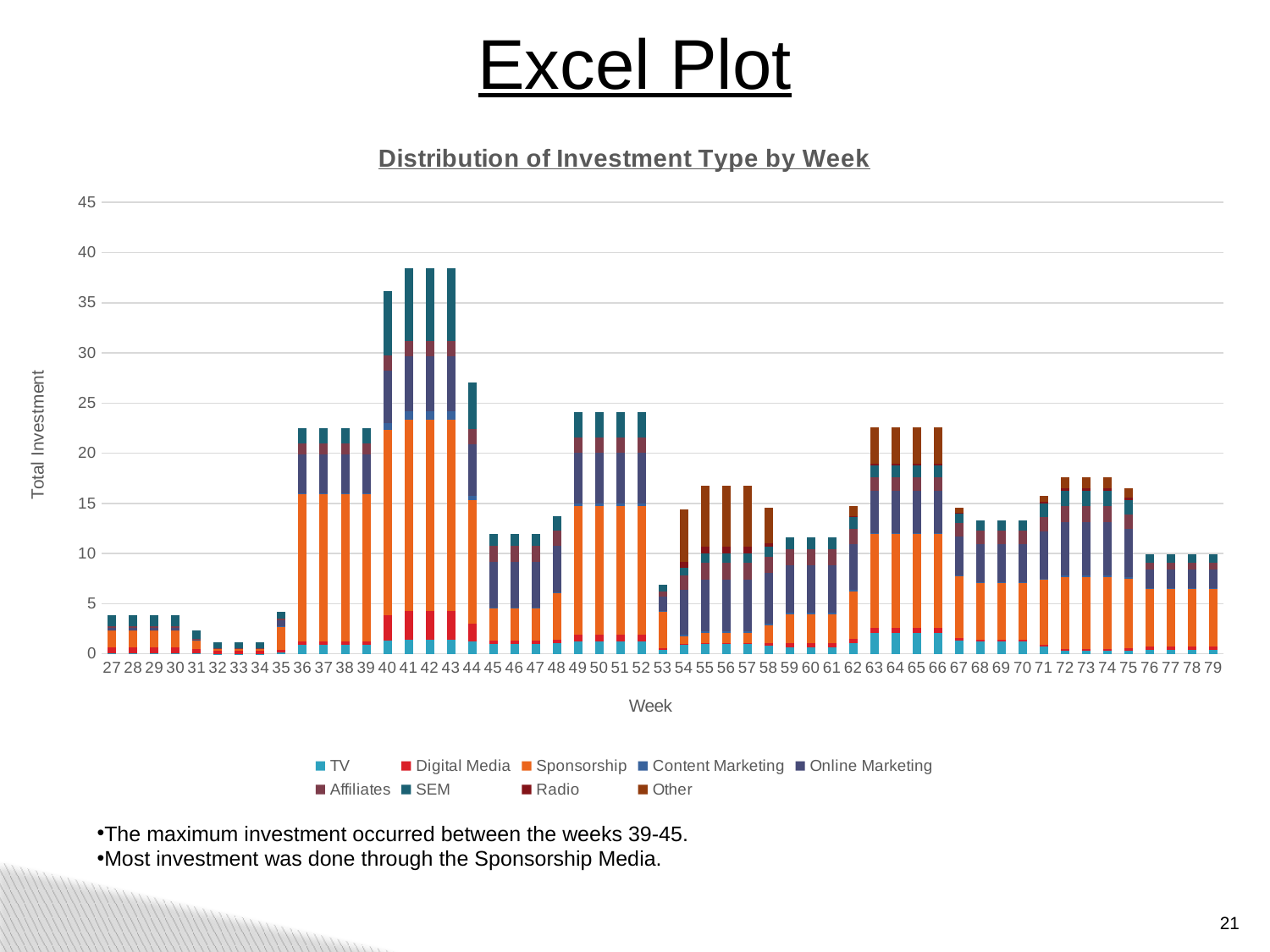

Excel Plot

### Chart: Distribution of Investment Type by Week

| Category | TV | Digital Media | Sponsorship | Content Marketing | Online Marketing | Affiliates | SEM | Radio | Other |
|---|---|---|---|---|---|---|---|---|---|
| 27 | 0.04862294928179189 | 0.5719708373913307 | 1.6741899398506317 | 0.00021065428250793914 | 0.29970784403779 | 0.12357345202224505 | 1.1343832940587009 | 0.0 | 0.0 |
| 28 | 0.04862294928179189 | 0.5719708373913307 | 1.6741899398506317 | 0.00021065428250793914 | 0.29970784403779 | 0.12357345202224505 | 1.1343832940587009 | 0.0 | 0.0 |
| 29 | 0.04862294928179189 | 0.5719708373913307 | 1.6741899398506317 | 0.00021065428250793914 | 0.29970784403779 | 0.12357345202224505 | 1.1343832940587009 | 0.0 | 0.0 |
| 30 | 0.04862294928179189 | 0.5719708373913307 | 1.6741899398506317 | 0.00021065428250793914 | 0.29970784403779 | 0.12357345202224505 | 1.1343832940587009 | 0.0 | 0.0 |
| 31 | 0.02166912595112502 | 0.4100430923113228 | 0.854714072037921 | 9.109655264222553e-05 | 0.145122898101342 | 0.062467661227385965 | 0.8104904630076556 | 0.0 | 0.0 |
| 32 | 0.0014537584531248901 | 0.2885972835013178 | 0.240107171178389 | 1.428255242940042e-06 | 0.029184188649007 | 0.0166383181312412 | 0.567570839719372 | 0.0 | 0.0 |
| 33 | 0.0014537584531248901 | 0.2885972835013178 | 0.240107171178389 | 1.428255242940042e-06 | 0.029184188649007 | 0.0166383181312412 | 0.567570839719372 | 0.0 | 0.0 |
| 34 | 0.0014537584531248901 | 0.2885972835013178 | 0.240107171178389 | 1.428255242940042e-06 | 0.029184188649007 | 0.0166383181312412 | 0.567570839719372 | 0.0 | 0.0 |
| 35 | 0.13056286590069888 | 0.2925866867549095 | 2.2987278571786818 | 0.020344293610919516 | 0.5710146852763106 | 0.182203622735727 | 0.6932275926974719 | 0.0 | 0.0 |
| 36 | 0.905217510586144 | 0.31652310627645835 | 14.6504519731805 | 0.14240148574497918 | 3.82199766504013 | 1.1755954503626398 | 1.4471681105660699 | 0.0 | 0.0 |
| 37 | 0.905217510586144 | 0.31652310627645835 | 14.6504519731805 | 0.14240148574497918 | 3.82199766504013 | 1.1755954503626398 | 1.4471681105660699 | 0.0 | 0.0 |
| 38 | 0.905217510586144 | 0.31652310627645835 | 14.6504519731805 | 0.14240148574497918 | 3.82199766504013 | 1.1755954503626398 | 1.4471681105660699 | 0.0 | 0.0 |
| 39 | 0.905217510586144 | 0.31652310627645835 | 14.6504519731805 | 0.14240148574497918 | 3.82199766504013 | 1.1755954503626398 | 1.4471681105660699 | 0.0 | 0.0 |
| 40 | 1.3186157088035408 | 2.488278186570568 | 18.48115361876559 | 0.6869381835893023 | 5.263117938118617 | 1.517692744209489 | 6.386159858766215 | 0.0 | 0.0 |
| 41 | 1.38751540850644 | 2.85023736661959 | 19.119603893029787 | 0.7776942998966894 | 5.50330465029836 | 1.57470895985063 | 7.20932515013291 | 0.0 | 0.0 |
| 42 | 1.38751540850644 | 2.85023736661959 | 19.119603893029787 | 0.7776942998966894 | 5.50330465029836 | 1.57470895985063 | 7.20932515013291 | 0.0 | 0.0 |
| 43 | 1.38751540850644 | 2.85023736661959 | 19.119603893029787 | 0.7776942998966894 | 5.50330465029836 | 1.57470895985063 | 7.20932515013291 | 0.0 | 0.0 |
| 44 | 1.21492892170644 | 1.7562539658362621 | 12.342699530706916 | 0.4612600616841652 | 5.100902949427386 | 1.5594103469481 | 4.641817538643856 | 0.0 | 0.0 |
| 45 | 0.984813605973113 | 0.297609431458496 | 3.30682704760964 | 0.03934774406746674 | 4.564367348266096 | 1.53901219641138 | 1.2184740566584498 | 0.0 | 0.0 |
| 46 | 0.984813605973113 | 0.297609431458496 | 3.30682704760964 | 0.03934774406746674 | 4.564367348266096 | 1.53901219641138 | 1.2184740566584498 | 0.0 | 0.0 |
| 47 | 0.984813605973113 | 0.297609431458496 | 3.30682704760964 | 0.03934774406746674 | 4.564367348266096 | 1.53901219641138 | 1.2184740566584498 | 0.0 | 0.0 |
| 48 | 1.01823892295768 | 0.35391186377190736 | 4.663630237551336 | 0.06815589151510941 | 4.638242468684513 | 1.53937711562705 | 1.4050847352708098 | 0.0 | 0.0 |
| 49 | 1.21879082486507 | 0.6917264576523708 | 12.804449377201614 | 0.241004776200966 | 5.081493191194956 | 1.5415666309210798 | 2.52474880694499 | 0.0 | 0.0 |
| 50 | 1.21879082486507 | 0.6917264576523708 | 12.804449377201614 | 0.241004776200966 | 5.081493191194956 | 1.5415666309210798 | 2.52474880694499 | 0.0 | 0.0 |
| 51 | 1.21879082486507 | 0.6917264576523708 | 12.804449377201614 | 0.241004776200966 | 5.081493191194956 | 1.5415666309210798 | 2.52474880694499 | 0.0 | 0.0 |
| 52 | 1.21879082486507 | 0.6917264576523708 | 12.804449377201614 | 0.241004776200966 | 5.081493191194956 | 1.5415666309210798 | 2.52474880694499 | 0.0 | 0.0 |
| 53 | 0.3482259499614504 | 0.19763613075782022 | 3.65841410777188 | 0.06885850748599023 | 1.451855197484269 | 0.4404476088345941 | 0.721356801984282 | 0.0 | 0.0 |
| 54 | 0.8477419354838713 | 0.08825806451612886 | 0.8129032258064516 | 0.1741935483870971 | 4.432258064516134 | 1.4264516129032299 | 0.8129032258064516 | 0.5225806451612895 | 5.2432258064516235 |
| 55 | 0.989032258064515 | 0.10296774193548411 | 0.9483870967741944 | 0.203225806451613 | 5.1709677419354785 | 1.6641935483871 | 0.9483870967741944 | 0.6096774193548399 | 6.1170967741935485 |
| 56 | 0.989032258064515 | 0.10296774193548411 | 0.9483870967741944 | 0.203225806451613 | 5.1709677419354785 | 1.6641935483871 | 0.9483870967741944 | 0.6096774193548399 | 6.1170967741935485 |
| 57 | 0.989032258064515 | 0.10296774193548411 | 0.9483870967741944 | 0.203225806451613 | 5.1709677419354785 | 1.6641935483871 | 0.9483870967741944 | 0.6096774193548399 | 6.1170967741935485 |
| 58 | 0.8326793196834598 | 0.25669915985471475 | 1.7549239639230405 | 0.177863962110575 | 5.012669704761107 | 1.619762815337679 | 1.0461040776664698 | 0.3483870967741943 | 3.49548387096774 |
| 59 | 0.6242087351753834 | 0.46167438374702435 | 2.8303064534548374 | 0.144048169655858 | 4.80160565519526 | 1.5605218379384498 | 1.17639338552284 | 0.0 | 0.0 |
| 60 | 0.6242087351753834 | 0.46167438374702435 | 2.8303064534548374 | 0.144048169655858 | 4.80160565519526 | 1.5605218379384498 | 1.17639338552284 | 0.0 | 0.0 |
| 61 | 0.6242087351753834 | 0.46167438374702435 | 2.8303064534548374 | 0.144048169655858 | 4.80160565519526 | 1.5605218379384498 | 1.17639338552284 | 0.0 | 0.0 |
| 62 | 1.0458633822681287 | 0.4652512879299022 | 4.704873273205076 | 0.126762517496119 | 4.61925498833753 | 1.5157982406165598 | 1.17535140242365 | 0.0561290322580646 | 1.02874484420475 |
| 63 | 2.1 | 0.474193548387097 | 9.39129032258067 | 0.08354838709677398 | 4.1633783211932 | 1.403989247311829 | 1.1727464446756901 | 0.19645161290322594 | 3.60060695471662 |
| 64 | 2.1 | 0.474193548387097 | 9.39129032258067 | 0.08354838709677398 | 4.1633783211932 | 1.403989247311829 | 1.1727464446756901 | 0.19645161290322594 | 3.60060695471662 |
| 65 | 2.1 | 0.474193548387097 | 9.39129032258067 | 0.08354838709677398 | 4.1633783211932 | 1.403989247311829 | 1.1727464446756901 | 0.19645161290322594 | 3.60060695471662 |
| 66 | 2.1 | 0.474193548387097 | 9.39129032258067 | 0.08354838709677398 | 4.1633783211932 | 1.403989247311829 | 1.1727464446756901 | 0.19645161290322594 | 3.60060695471662 |
| 67 | 1.3410392510375098 | 0.24212036949350388 | 6.203283643414374 | 0.018910621231353026 | 3.89767025017549 | 1.33926106655602 | 1.01152682698886 | 0.0280645161290323 | 0.514372422102374 |
| 68 | 1.214545792877099 | 0.203441506344572 | 5.671949196886664 | 0.008137660253782854 | 3.853385571672532 | 1.32847303643005 | 0.9846568907077276 | 0.0 | 0.0 |
| 69 | 1.214545792877099 | 0.203441506344572 | 5.671949196886664 | 0.008137660253782854 | 3.853385571672532 | 1.32847303643005 | 0.9846568907077276 | 0.0 | 0.0 |
| 70 | 1.214545792877099 | 0.203441506344572 | 5.671949196886664 | 0.008137660253782854 | 3.853385571672532 | 1.32847303643005 | 0.9846568907077276 | 0.0 | 0.0 |
| 71 | 0.6972938190671426 | 0.18654405571449426 | 6.51857730557816 | 0.10542305255116108 | 4.703063862514034 | 1.4467649418801598 | 1.313608713529119 | 0.1419354838709683 | 0.6434838709677435 |
| 72 | 0.3093548387096785 | 0.173870967741935 | 7.153548387096786 | 0.17838709677419412 | 5.3403225806451635 | 1.53548387096775 | 1.56032258064516 | 0.24838709677419318 | 1.1260967741935501 |
| 73 | 0.3093548387096785 | 0.173870967741935 | 7.153548387096786 | 0.17838709677419412 | 5.3403225806451635 | 1.53548387096775 | 1.56032258064516 | 0.24838709677419318 | 1.1260967741935501 |
| 74 | 0.3093548387096785 | 0.173870967741935 | 7.153548387096786 | 0.17838709677419412 | 5.3403225806451635 | 1.53548387096775 | 1.56032258064516 | 0.24838709677419318 | 1.1260967741935501 |
| 75 | 0.320585186423135 | 0.19639094161665693 | 6.96656426234236 | 0.15440591331349918 | 4.84312935037933 | 1.40839646761682 | 1.461936554100069 | 0.21290322580645119 | 0.9652258064516167 |
| 76 | 0.38796727270388137 | 0.33151078486498653 | 5.84465951381582 | 0.0105188125493265 | 1.8599699687843398 | 0.645872047511239 | 0.8716203948295554 | 0.0 | 0.0 |
| 77 | 0.38796727270388137 | 0.33151078486498653 | 5.84465951381582 | 0.0105188125493265 | 1.8599699687843398 | 0.645872047511239 | 0.8716203948295554 | 0.0 | 0.0 |
| 78 | 0.38796727270388137 | 0.33151078486498653 | 5.84465951381582 | 0.0105188125493265 | 1.8599699687843398 | 0.645872047511239 | 0.8716203948295554 | 0.0 | 0.0 |
| 79 | 0.38796727270388137 | 0.33151078486498653 | 5.84465951381582 | 0.0105188125493265 | 1.8599699687843398 | 0.645872047511239 | 0.8716203948295554 | 0.0 | 0.0 |
The maximum investment occurred between the weeks 39-45.
Most investment was done through the Sponsorship Media.
21